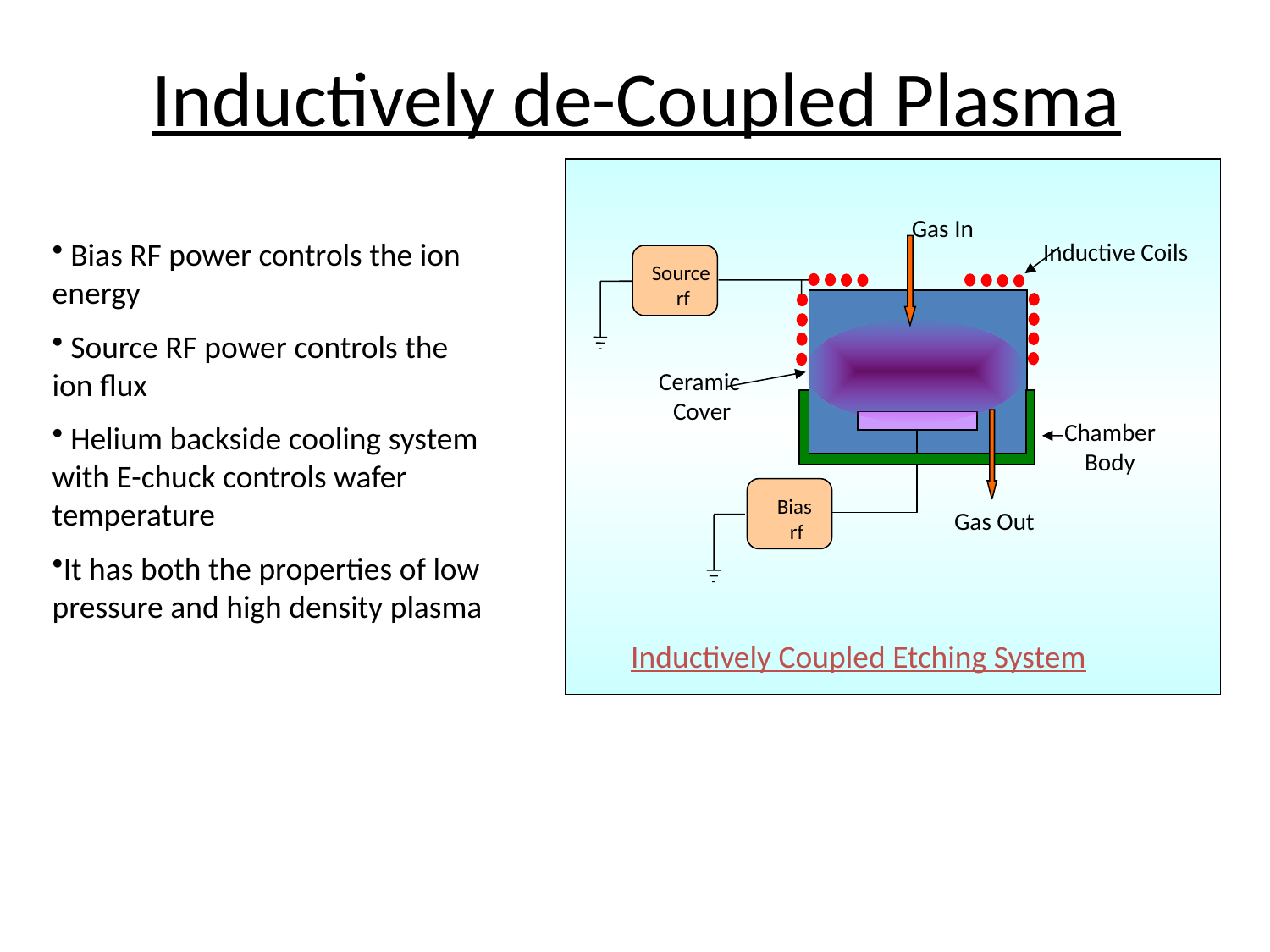

# Inductively de-Coupled Plasma

Gas In
Inductive Coils

Source
rf

Ceramic
Cover

Chamber
Body

Bias
rf
Gas Out

Inductively Coupled Etching System

 Bias RF power controls the ion energy
 Source RF power controls the ion flux
 Helium backside cooling system with E-chuck controls wafer temperature
It has both the properties of low pressure and high density plasma